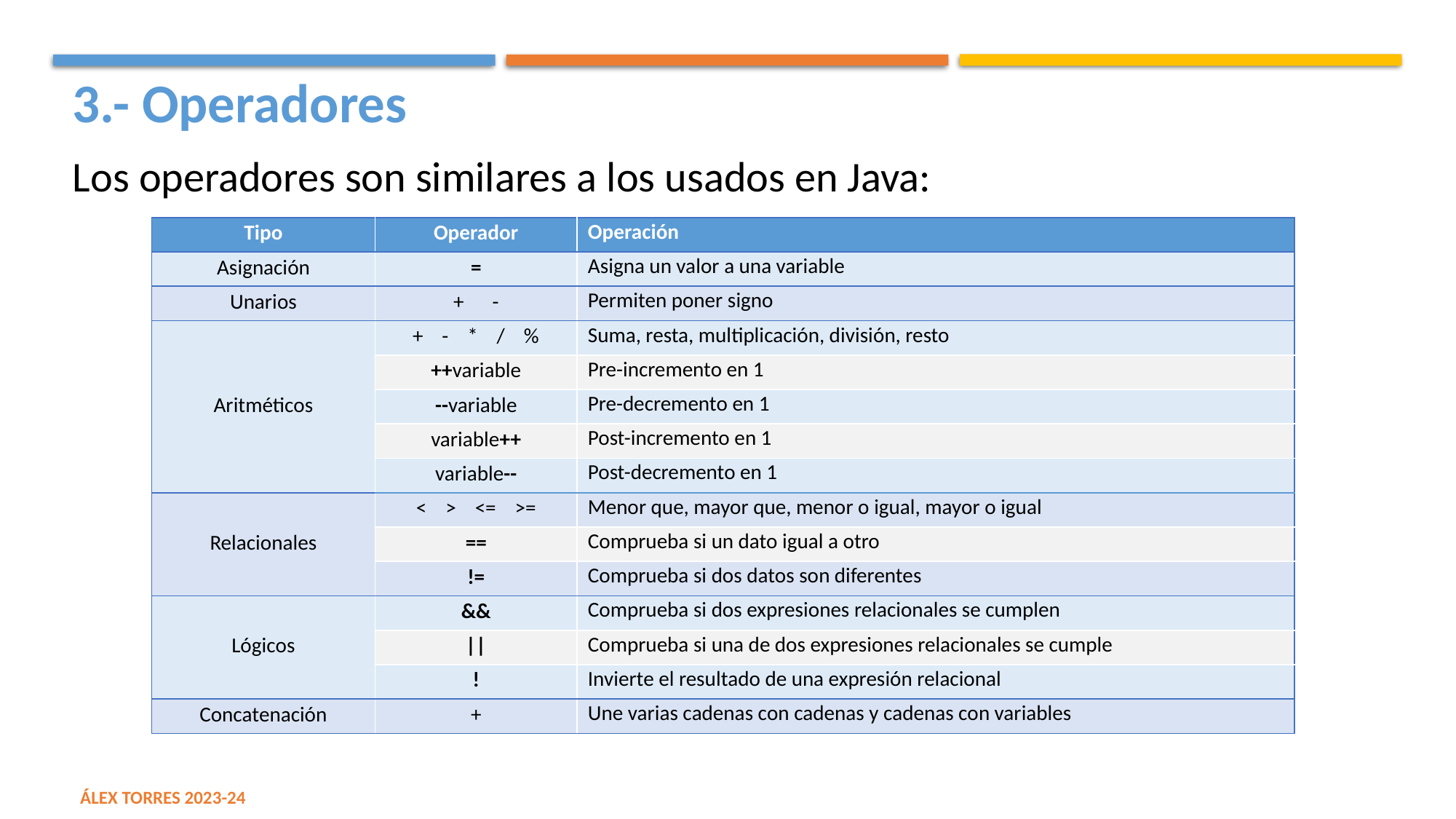

3.- Operadores
Los operadores son similares a los usados en Java:
| Tipo | Operador | Operación |
| --- | --- | --- |
| Asignación | = | Asigna un valor a una variable |
| Unarios | + - | Permiten poner signo |
| Aritméticos | + - \* / % | Suma, resta, multiplicación, división, resto |
|  | ++variable | Pre-incremento en 1 |
|  | --variable | Pre-decremento en 1 |
|  | variable++ | Post-incremento en 1 |
|  | variable-- | Post-decremento en 1 |
| Relacionales | < > <= >= | Menor que, mayor que, menor o igual, mayor o igual |
|  | == | Comprueba si un dato igual a otro |
|  | != | Comprueba si dos datos son diferentes |
| Lógicos | && | Comprueba si dos expresiones relacionales se cumplen |
|  | || | Comprueba si una de dos expresiones relacionales se cumple |
|  | ! | Invierte el resultado de una expresión relacional |
| Concatenación | + | Une varias cadenas con cadenas y cadenas con variables |